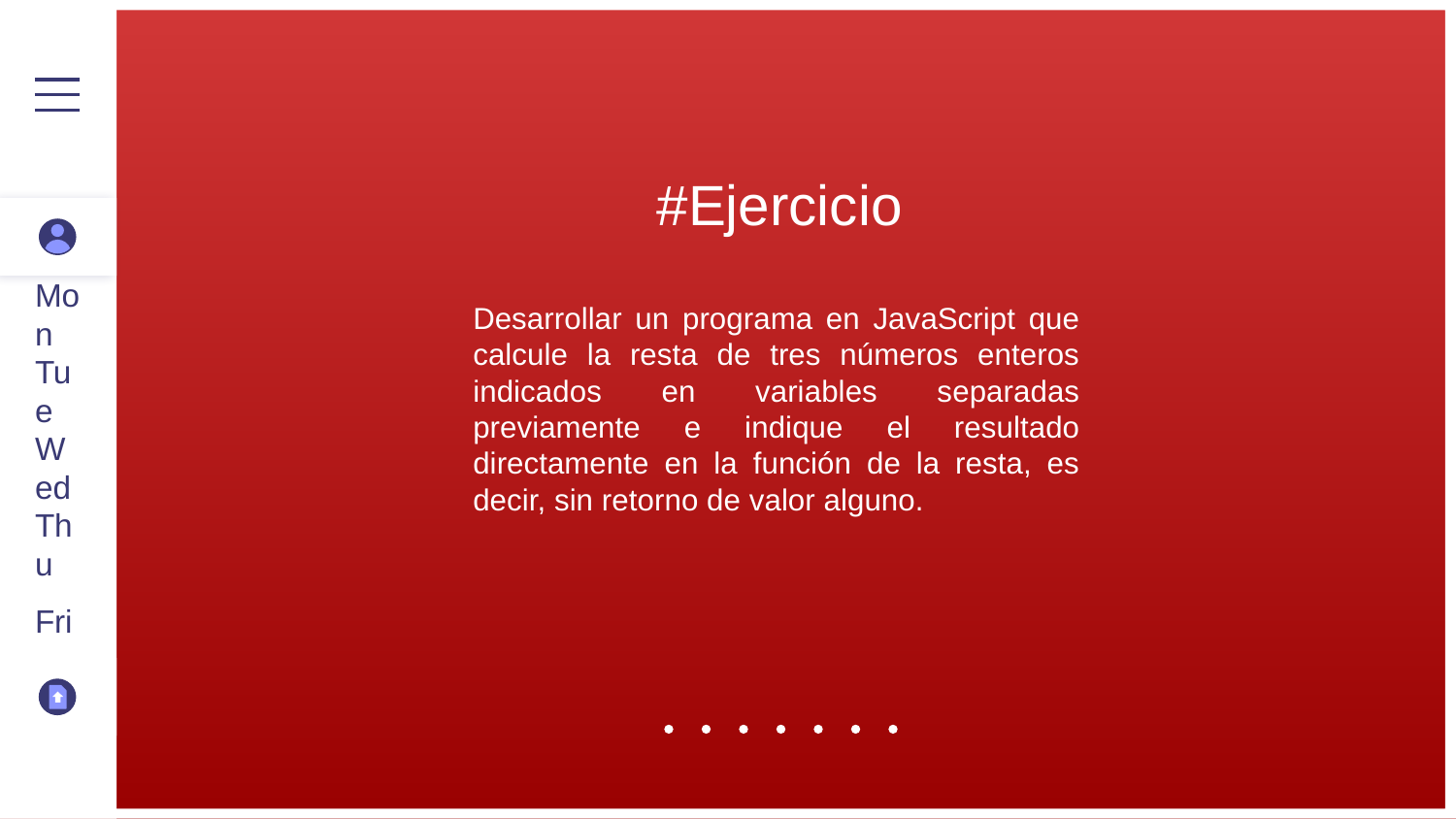

# #Ejercicio

Desarrollar un programa en JavaScript que calcule la resta de tres números enteros indicados en variables separadas previamente e indique el resultado directamente en la función de la resta, es decir, sin retorno de valor alguno.
Mon

Tue

Wed

Thu

Fri